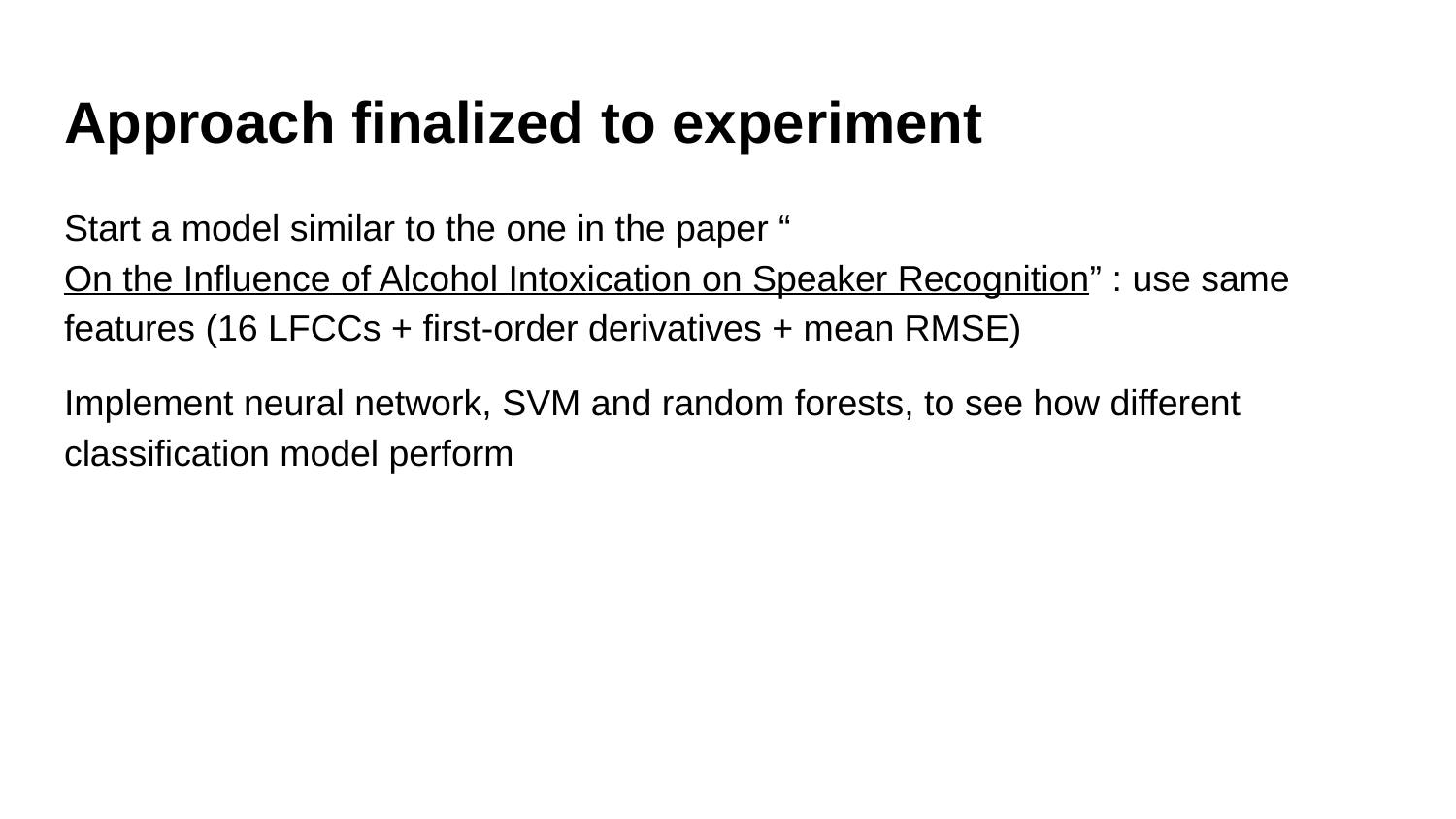

# Approach finalized to experiment
Start a model similar to the one in the paper “On the Influence of Alcohol Intoxication on Speaker Recognition” : use same features (16 LFCCs + first-order derivatives + mean RMSE)
Implement neural network, SVM and random forests, to see how different classification model perform